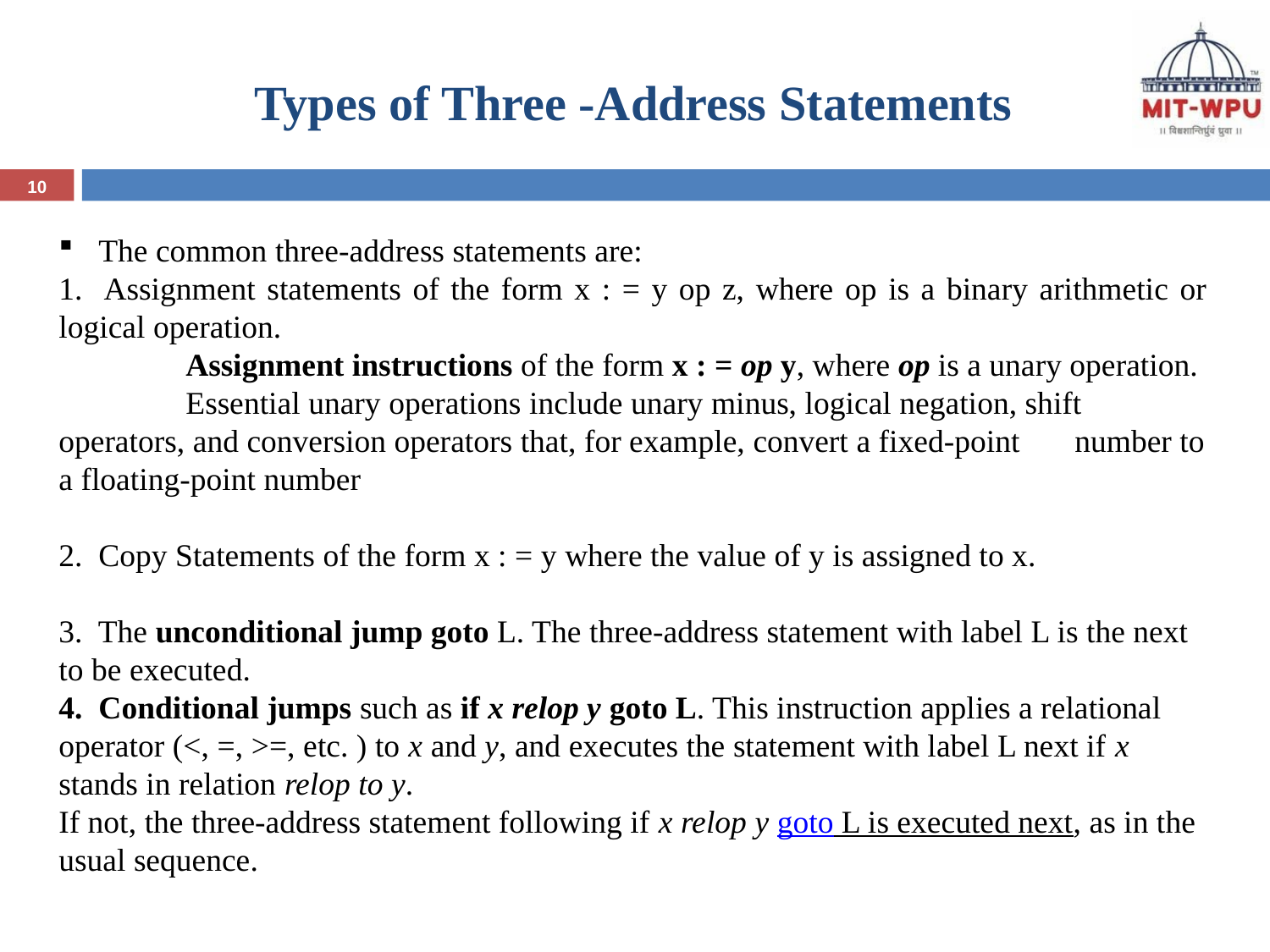

# Types of Three -Address Statements
10

The common three-address statements are:
1.  Assignment statements of the form x : = y op z, where op is a binary arithmetic or logical operation.
	Assignment instructions of the form x : = op y, where op is a unary operation. 	Essential unary operations include unary minus, logical negation, shift 	operators, and conversion operators that, for example, convert a fixed-point 	number to a floating-point number

2.  Copy Statements of the form x : = y where the value of y is assigned to x.

3.  The unconditional jump goto L. The three-address statement with label L is the next to be executed.
4.  Conditional jumps such as if x relop y goto L. This instruction applies a relational operator (<, =, >=, etc. ) to x and y, and executes the statement with label L next if x stands in relation relop to y.
If not, the three-address statement following if x relop y goto L is executed next, as in the usual sequence.